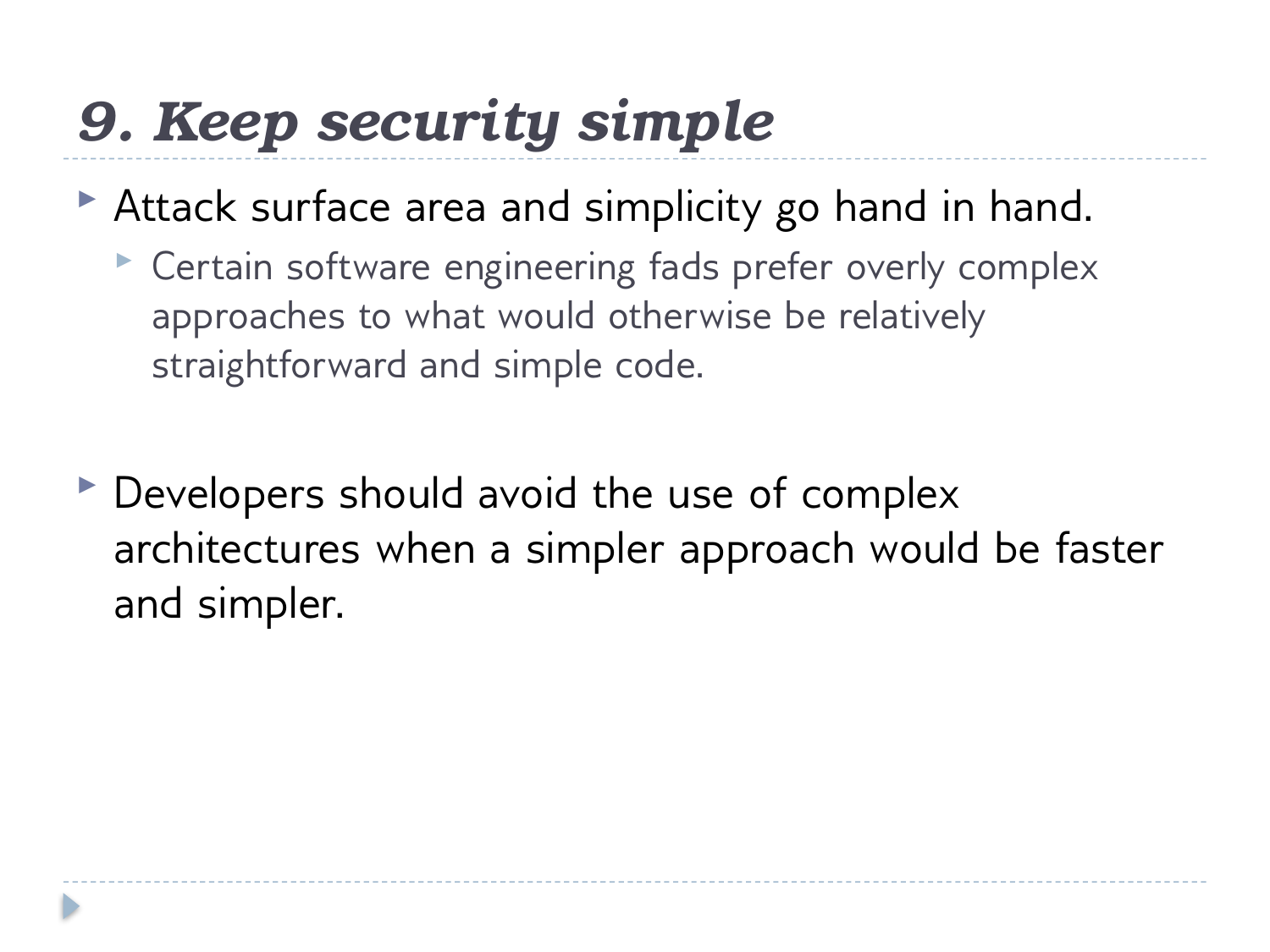

# 9. Keep security simple
Attack surface area and simplicity go hand in hand.
Certain software engineering fads prefer overly complex approaches to what would otherwise be relatively straightforward and simple code.

Developers should avoid the use of complex architectures when a simpler approach would be faster and simpler.